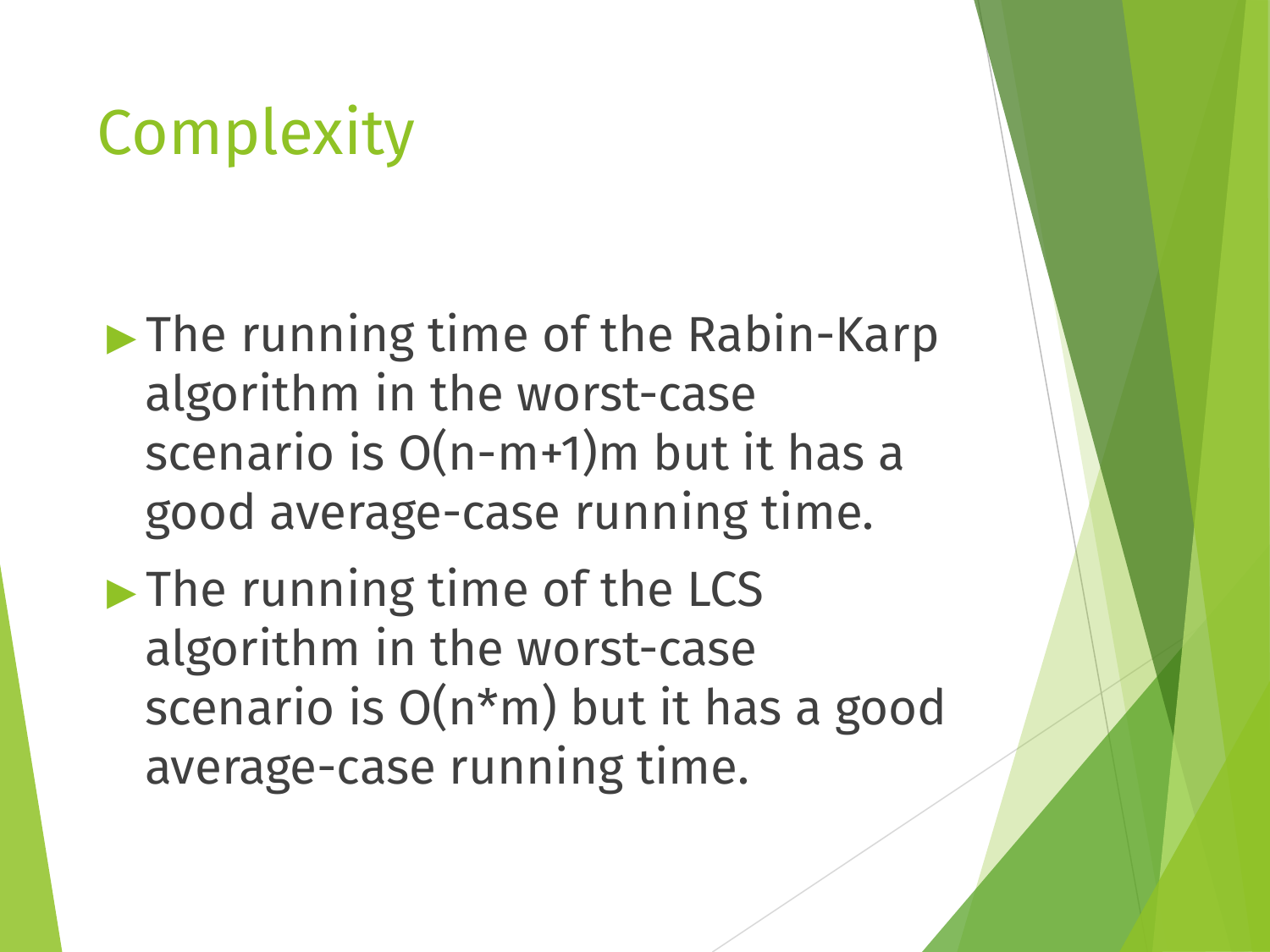

# Complexity
The running time of the Rabin-Karp algorithm in the worst-case scenario is O(n-m+1)m but it has a good average-case running time.
The running time of the LCS algorithm in the worst-case scenario is O(n*m) but it has a good average-case running time.